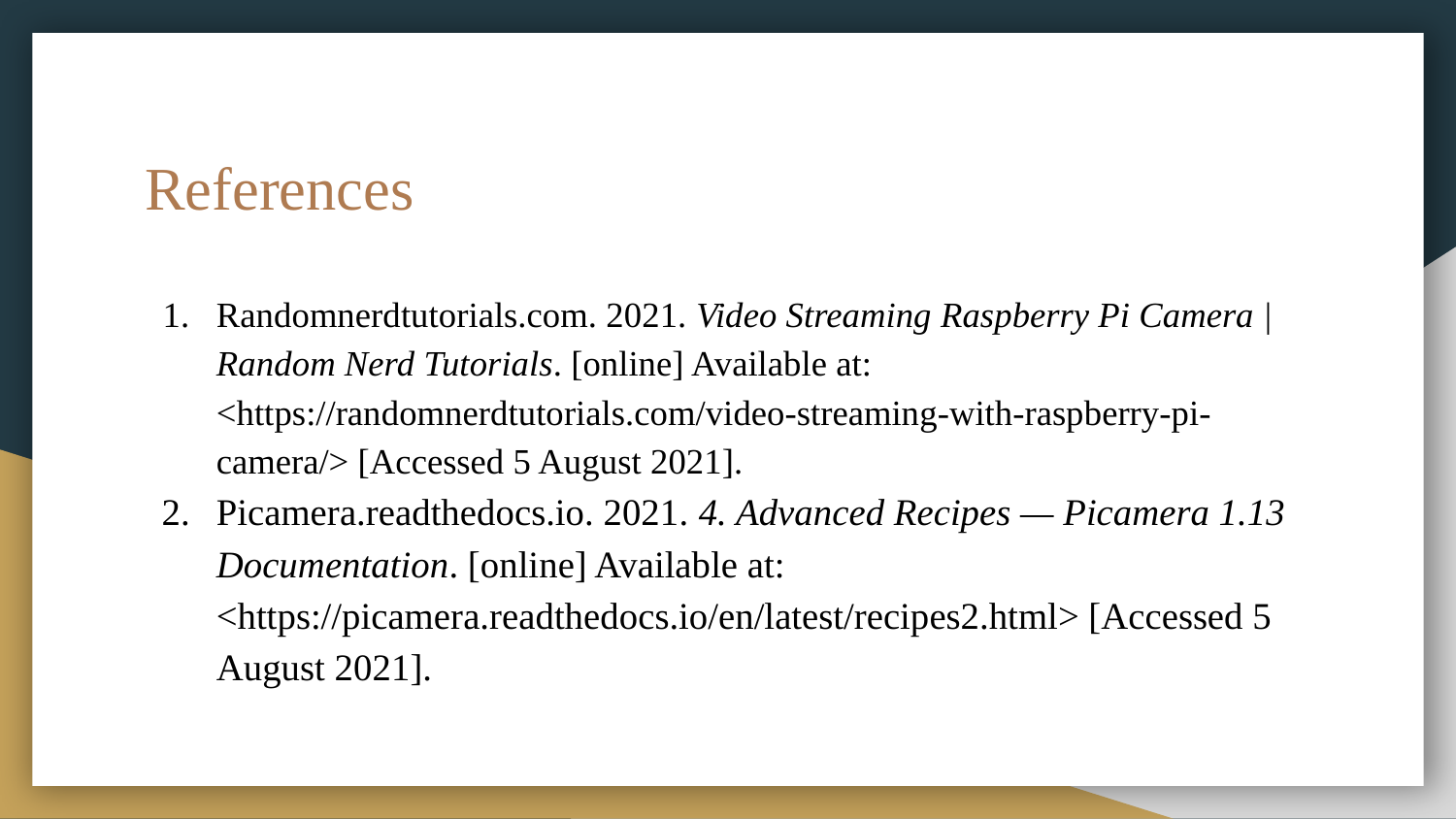

# References
Randomnerdtutorials.com. 2021. Video Streaming Raspberry Pi Camera | Random Nerd Tutorials. [online] Available at: <https://randomnerdtutorials.com/video-streaming-with-raspberry-pi-camera/> [Accessed 5 August 2021].
Picamera.readthedocs.io. 2021. 4. Advanced Recipes — Picamera 1.13 Documentation. [online] Available at: <https://picamera.readthedocs.io/en/latest/recipes2.html> [Accessed 5 August 2021].